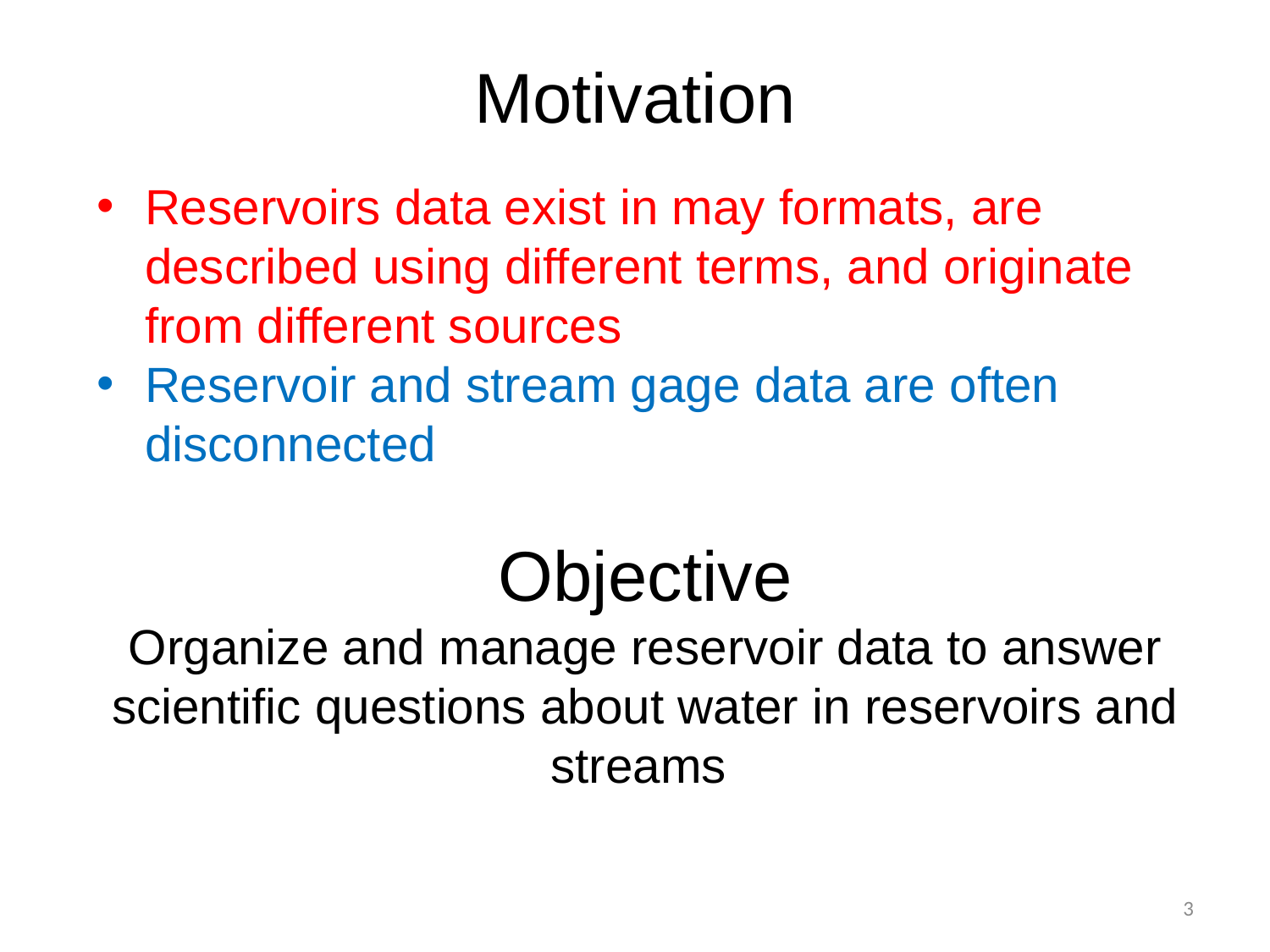

# Motivation
Reservoirs data exist in may formats, are described using different terms, and originate from different sources
Reservoir and stream gage data are often disconnected

Objective
Organize and manage reservoir data to answer scientific questions about water in reservoirs and streams
3